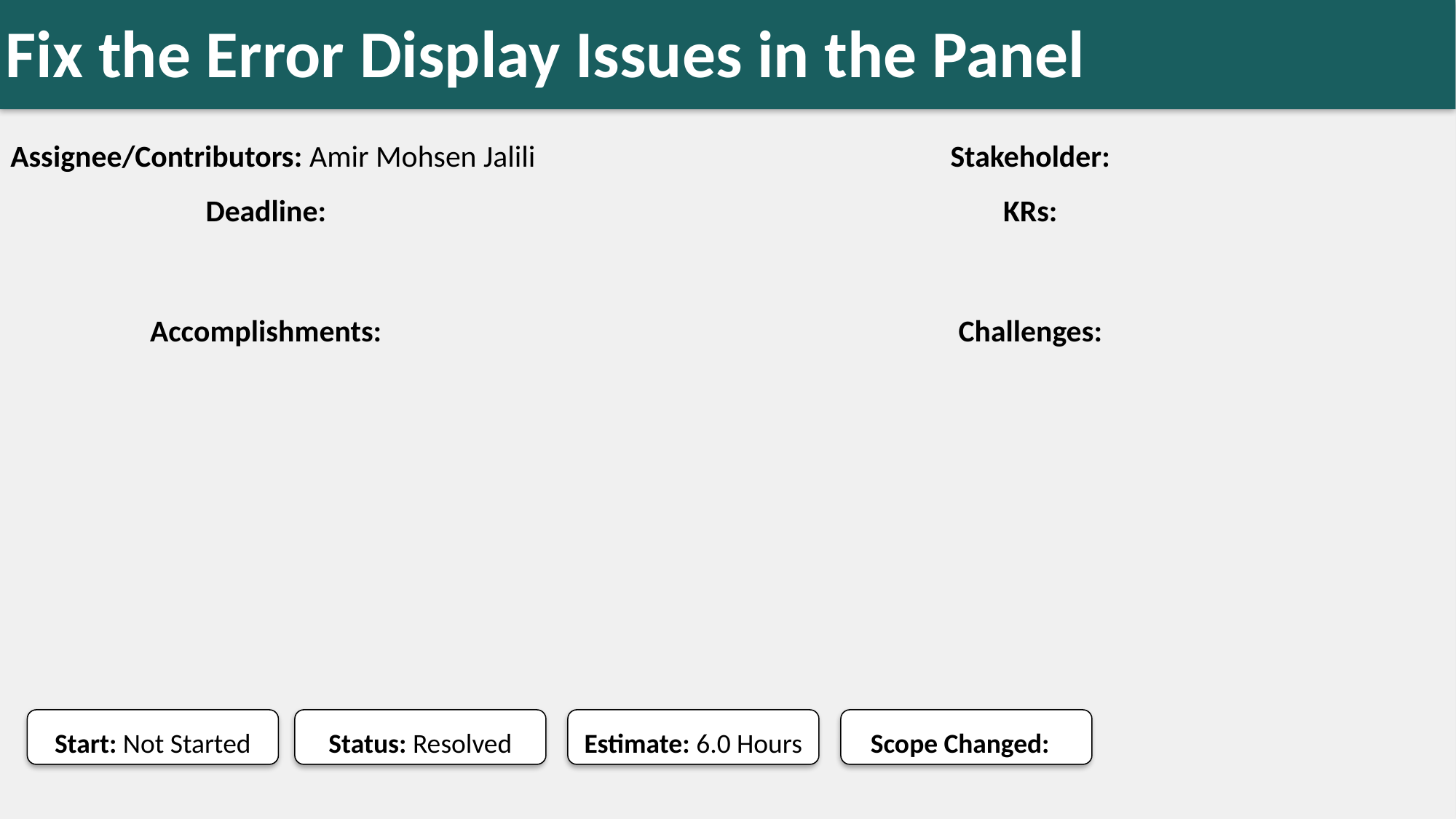

Fix the Error Display Issues in the Panel
#

Assignee/Contributors: Amir Mohsen Jalili

Stakeholder:

Deadline:

KRs:

Accomplishments:

Challenges:

Start: Not Started

Status: Resolved

Estimate: 6.0 Hours

Scope Changed: